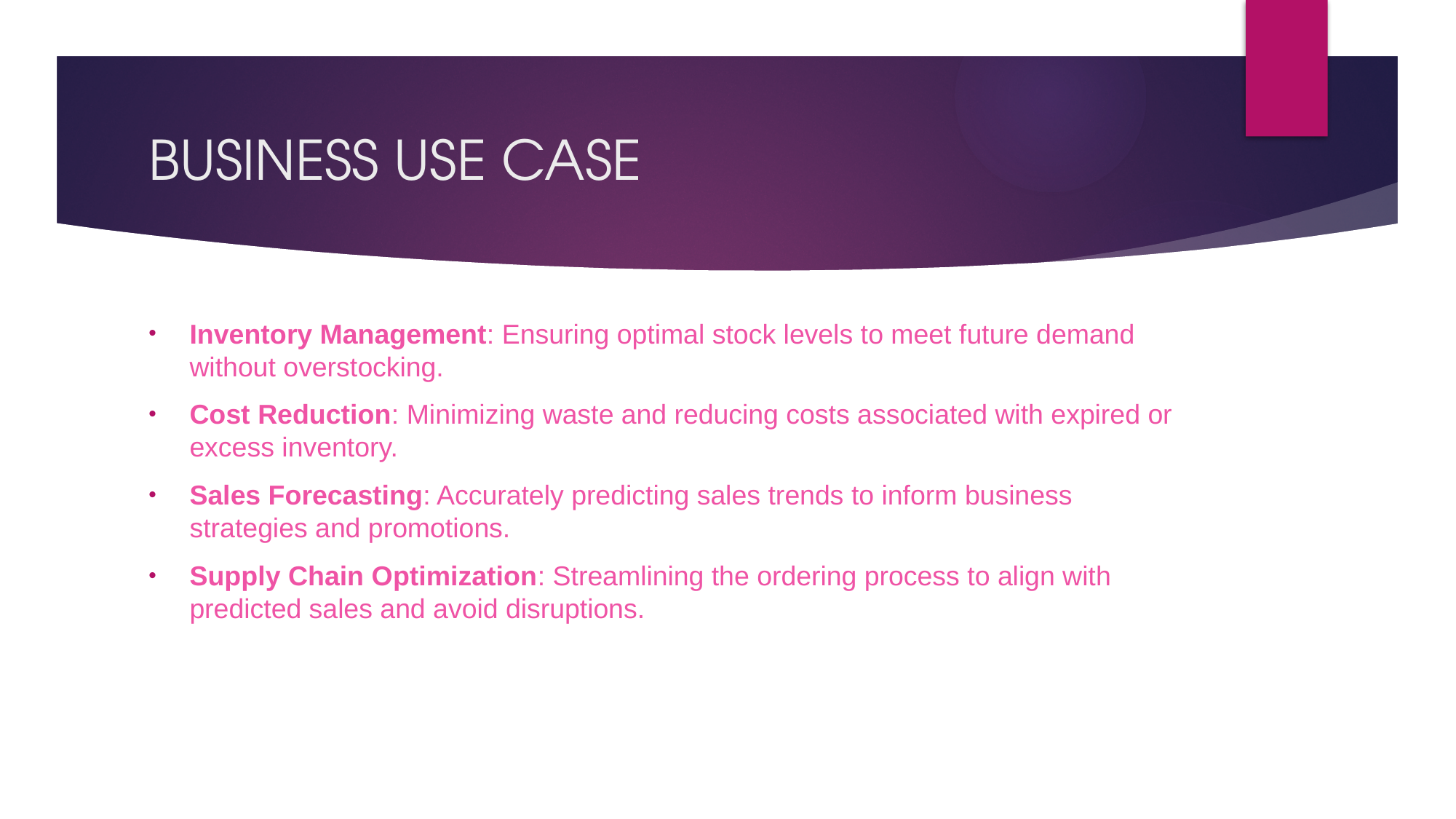

# BUSINESS USE CASE
Inventory Management: Ensuring optimal stock levels to meet future demand without overstocking.
Cost Reduction: Minimizing waste and reducing costs associated with expired or excess inventory.
Sales Forecasting: Accurately predicting sales trends to inform business strategies and promotions.
Supply Chain Optimization: Streamlining the ordering process to align with predicted sales and avoid disruptions.